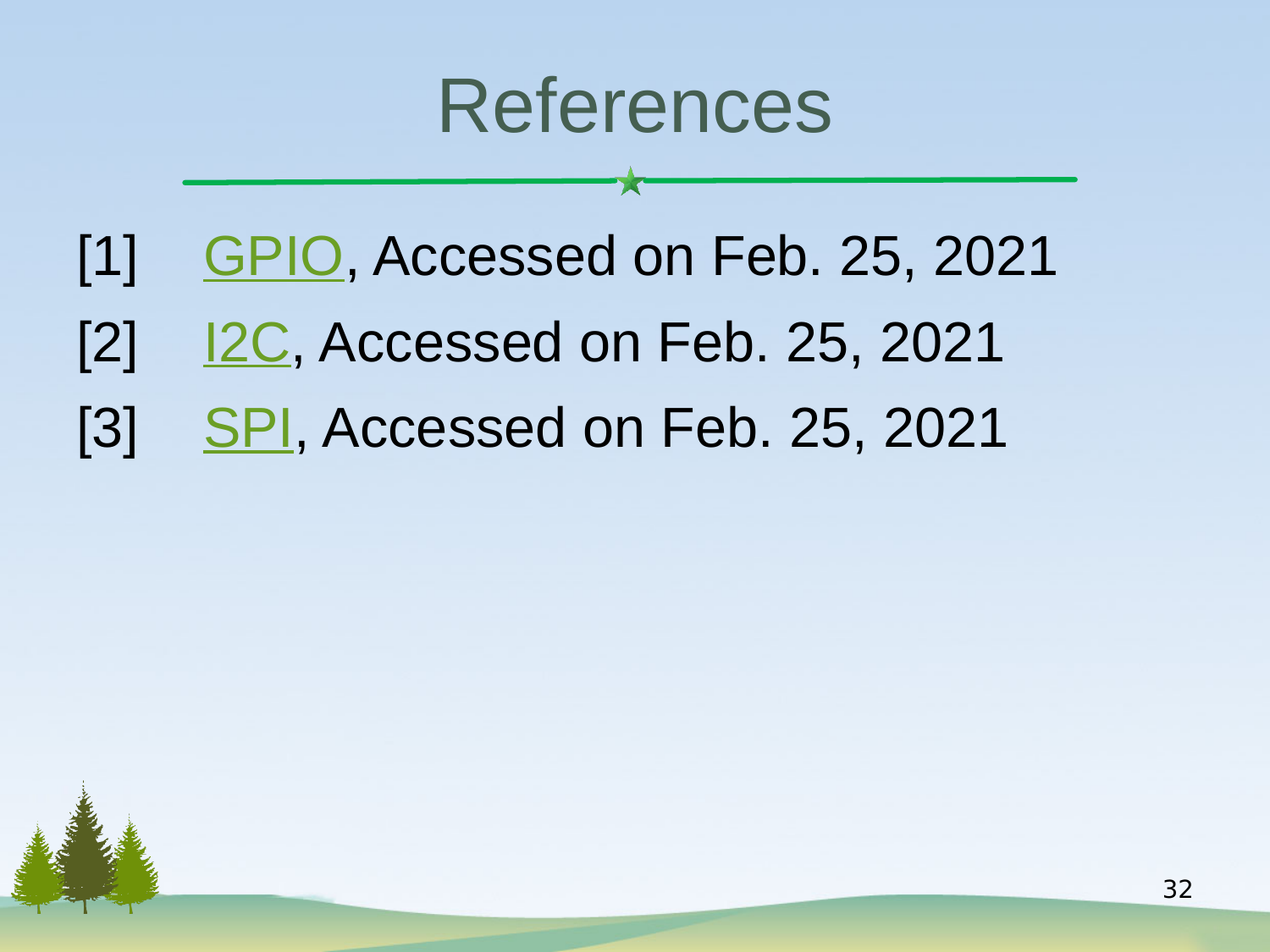

# References
[1]	GPIO, Accessed on Feb. 25, 2021
[2]	I2C, Accessed on Feb. 25, 2021
[3]	SPI, Accessed on Feb. 25, 2021

32